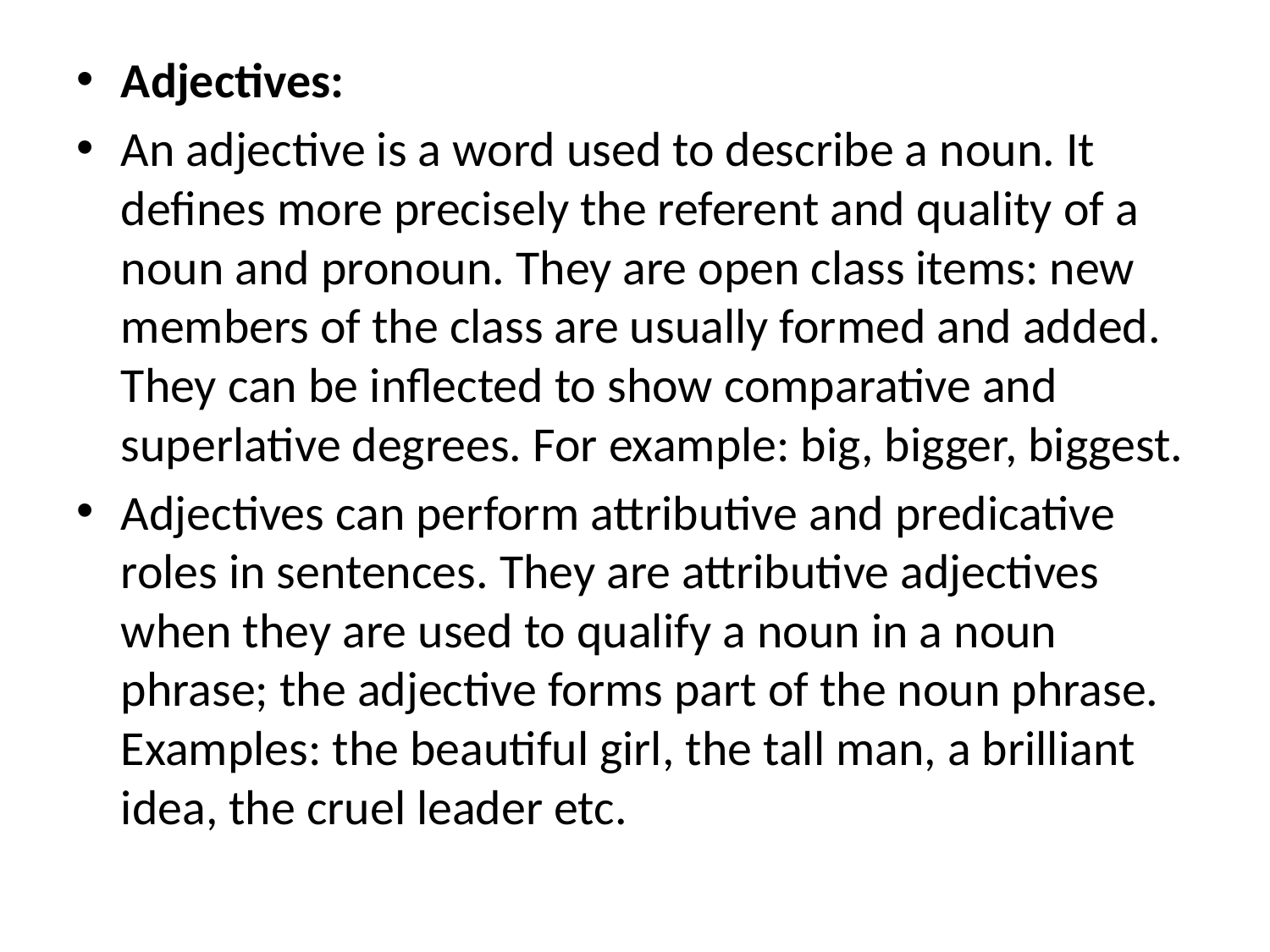

Adjectives:
An adjective is a word used to describe a noun. It defines more precisely the referent and quality of a noun and pronoun. They are open class items: new members of the class are usually formed and added. They can be inflected to show comparative and superlative degrees. For example: big, bigger, biggest.
Adjectives can perform attributive and predicative roles in sentences. They are attributive adjectives when they are used to qualify a noun in a noun phrase; the adjective forms part of the noun phrase. Examples: the beautiful girl, the tall man, a brilliant idea, the cruel leader etc.